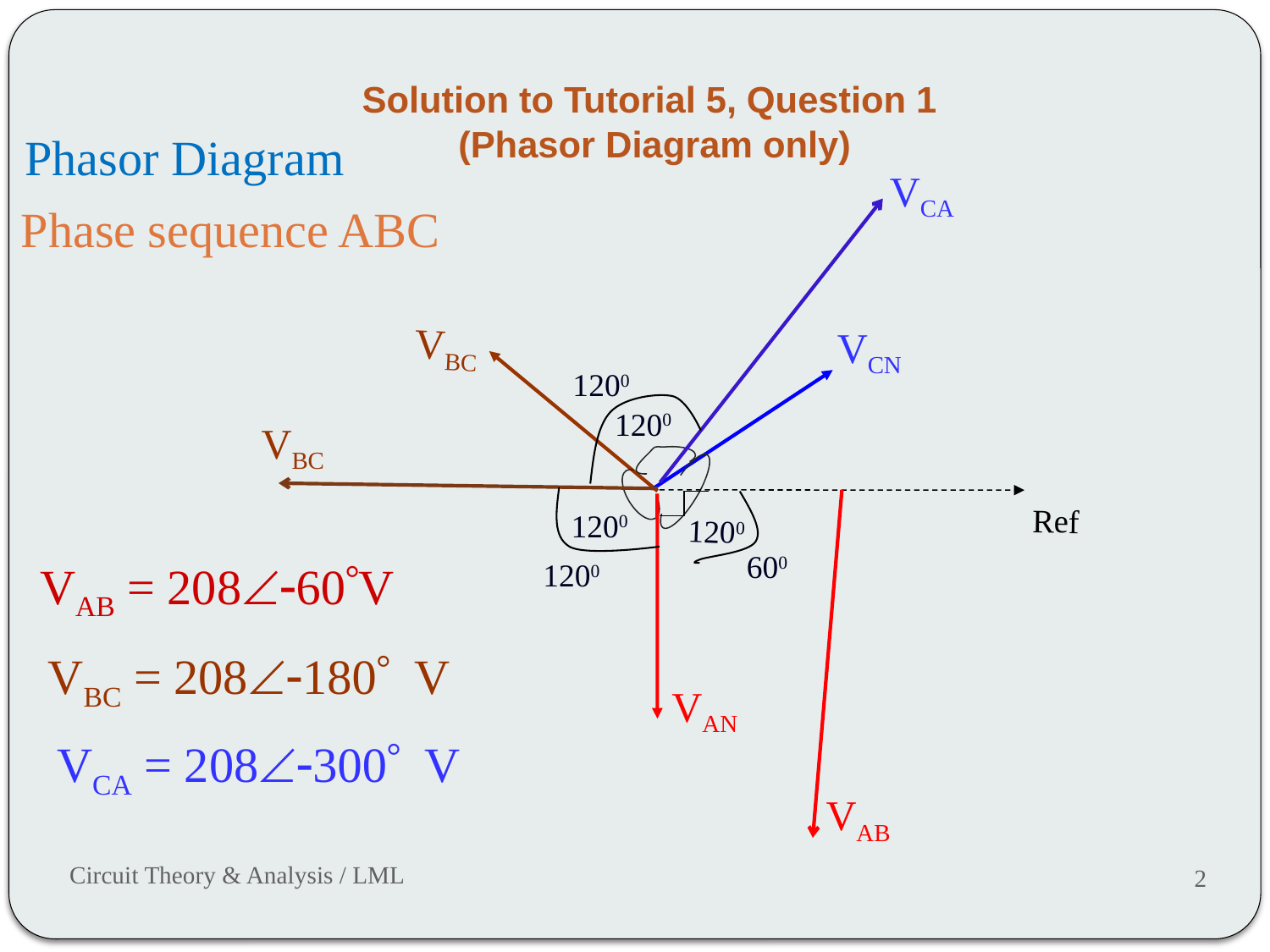

# Solution to Tutorial 5, Question 1 (Phasor Diagram only)
Phasor Diagram

VCA
1200

Phase sequence ABC
VBC

1200
VCN
1200

1200
Ref

      VAN

VBC

1200

600
      VAB
VAB = 208∠−60°V
VBC = 208∠−180° V
VCA = 208∠−300° V

2
Circuit Theory & Analysis / LML